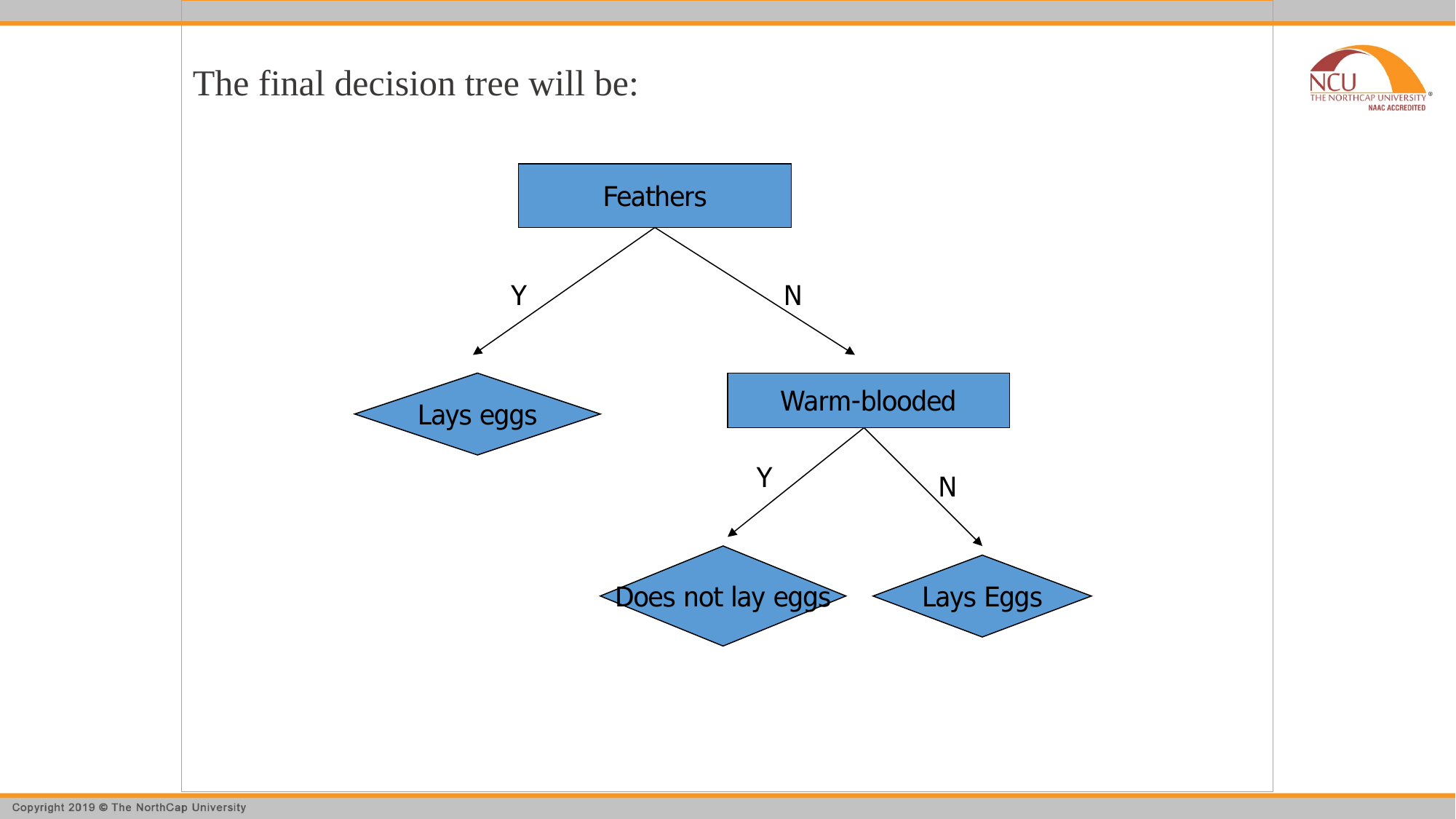

The final decision tree will be:

Feathers

Y
N
Lays eggs
Warm-blooded

Y
N
Does not lay eggs
Lays Eggs